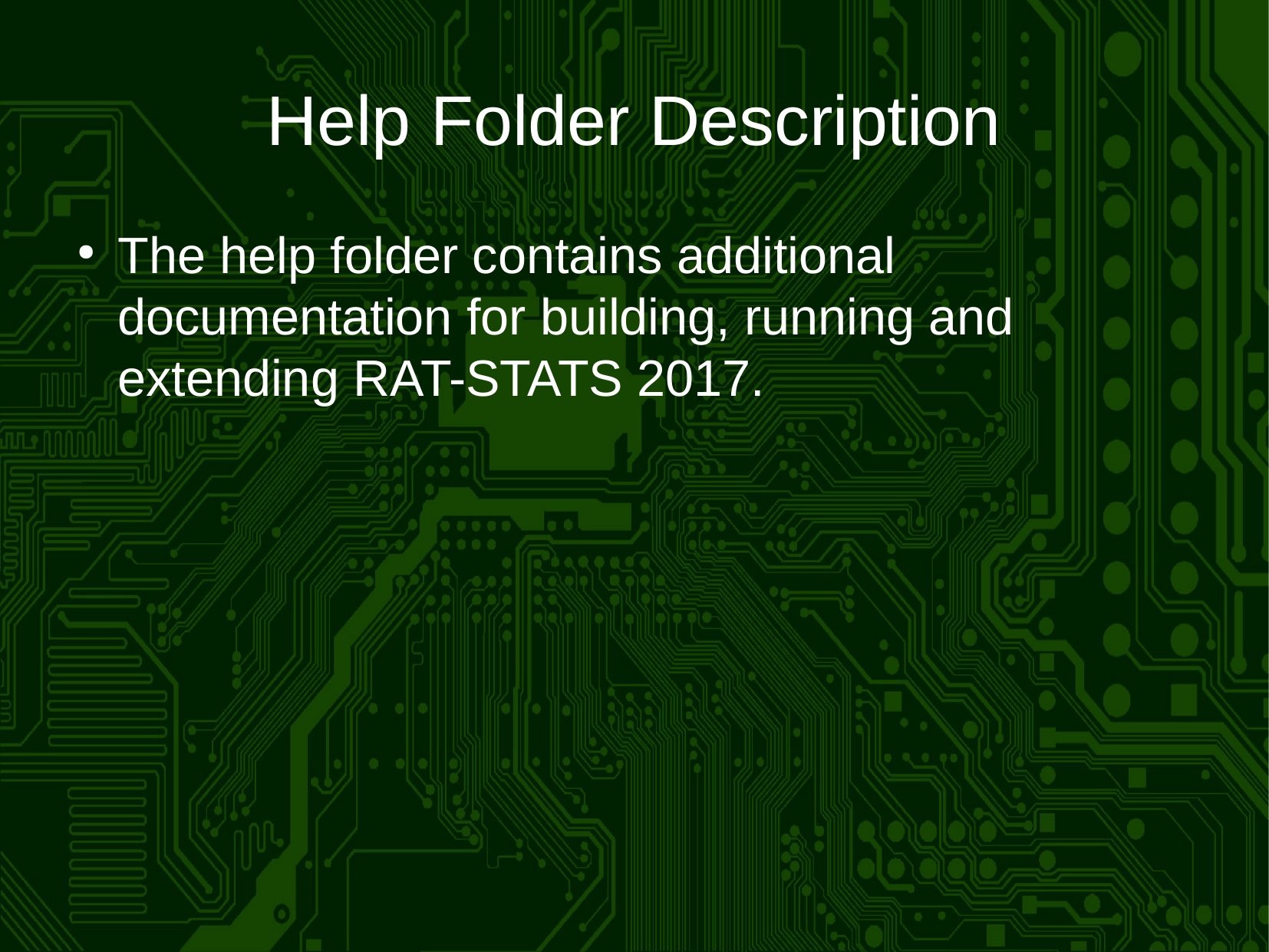

Help Folder Description
The help folder contains additional documentation for building, running and extending RAT-STATS 2017.